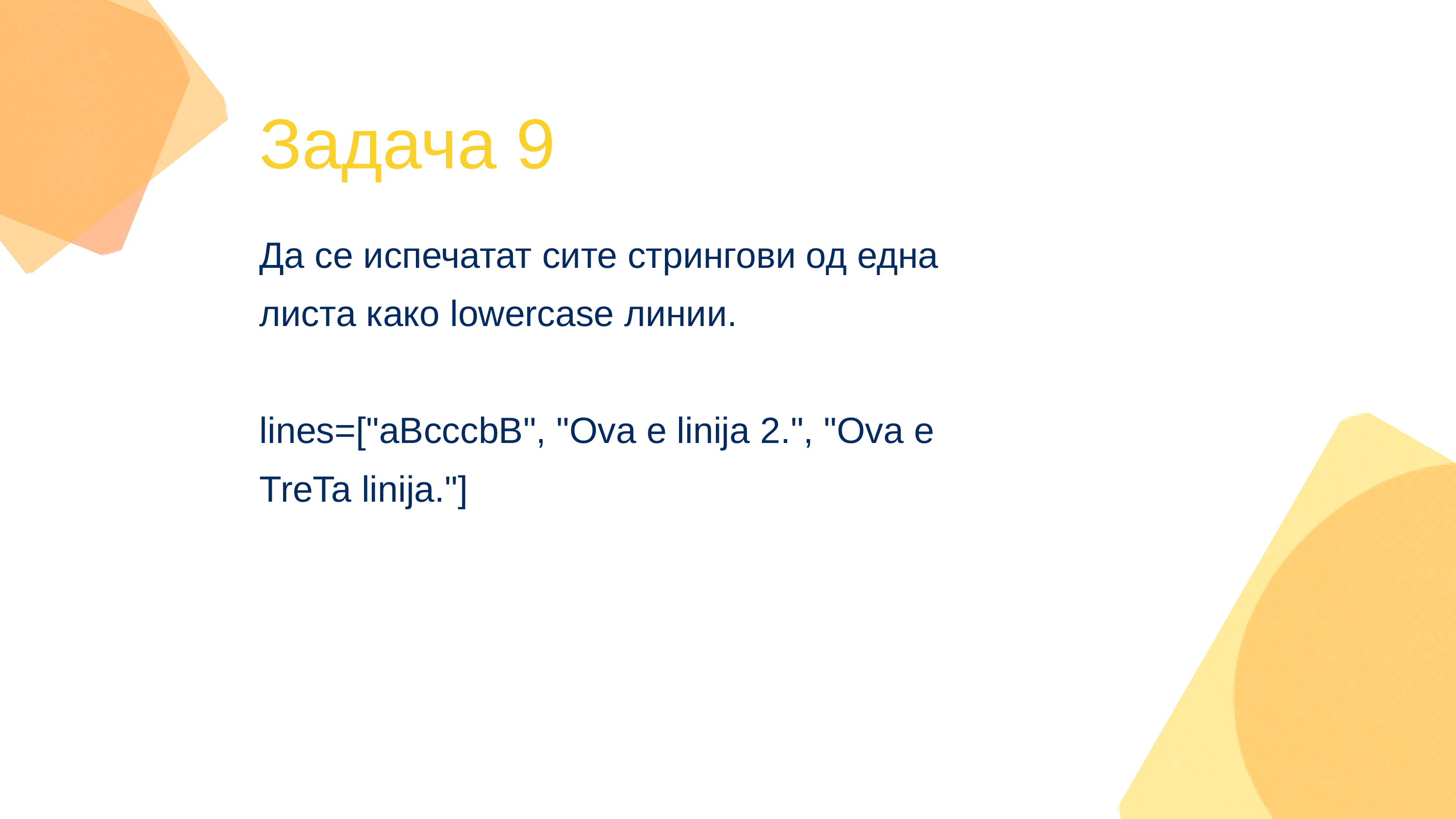

Задача 9
Да се испечатат сите стрингови од една листа како lowercase линии.

lines=["aBcccbB", "Ova e linija 2.", "Ova e TreTa linija."]